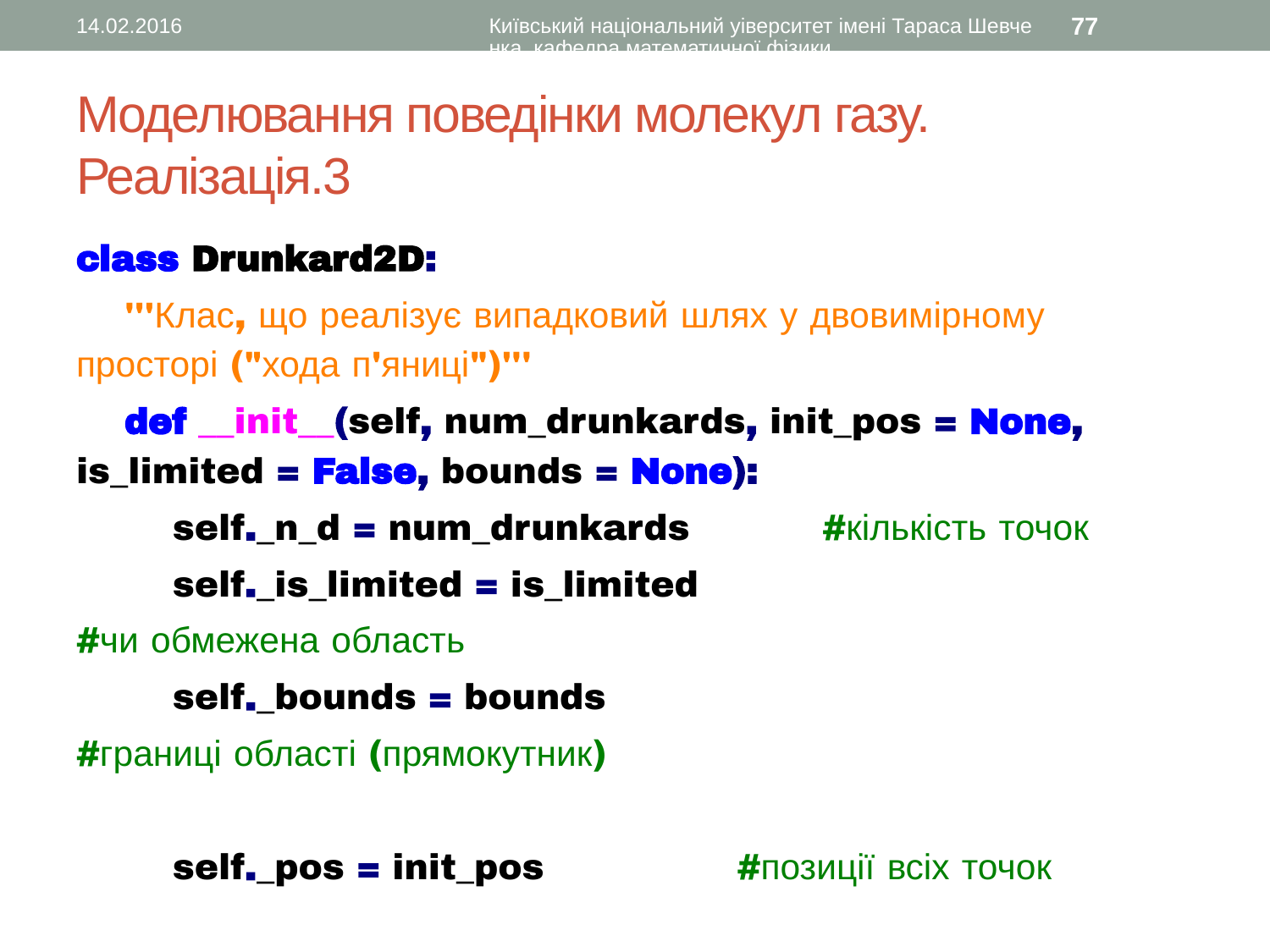

14.02.2016
Київський національний уіверситет імені Тараса Шевченка, кафедра математичної фізики
77
# Моделювання поведінки молекул газу. Реалізація.3
class Drunkard2D:
    '''Клас, що реалізує випадковий шлях у двовимірному просторі ("хода п'яниці")'''
    def __init__(self, num_drunkards, init_pos = None, is_limited = False, bounds = None):
        self._n_d = num_drunkards           #кількість точок
        self._is_limited = is_limited
#чи обмежена область
        self._bounds = bounds
#границі області (прямокутник)

        self._pos = init_pos                #позиції всіх точок